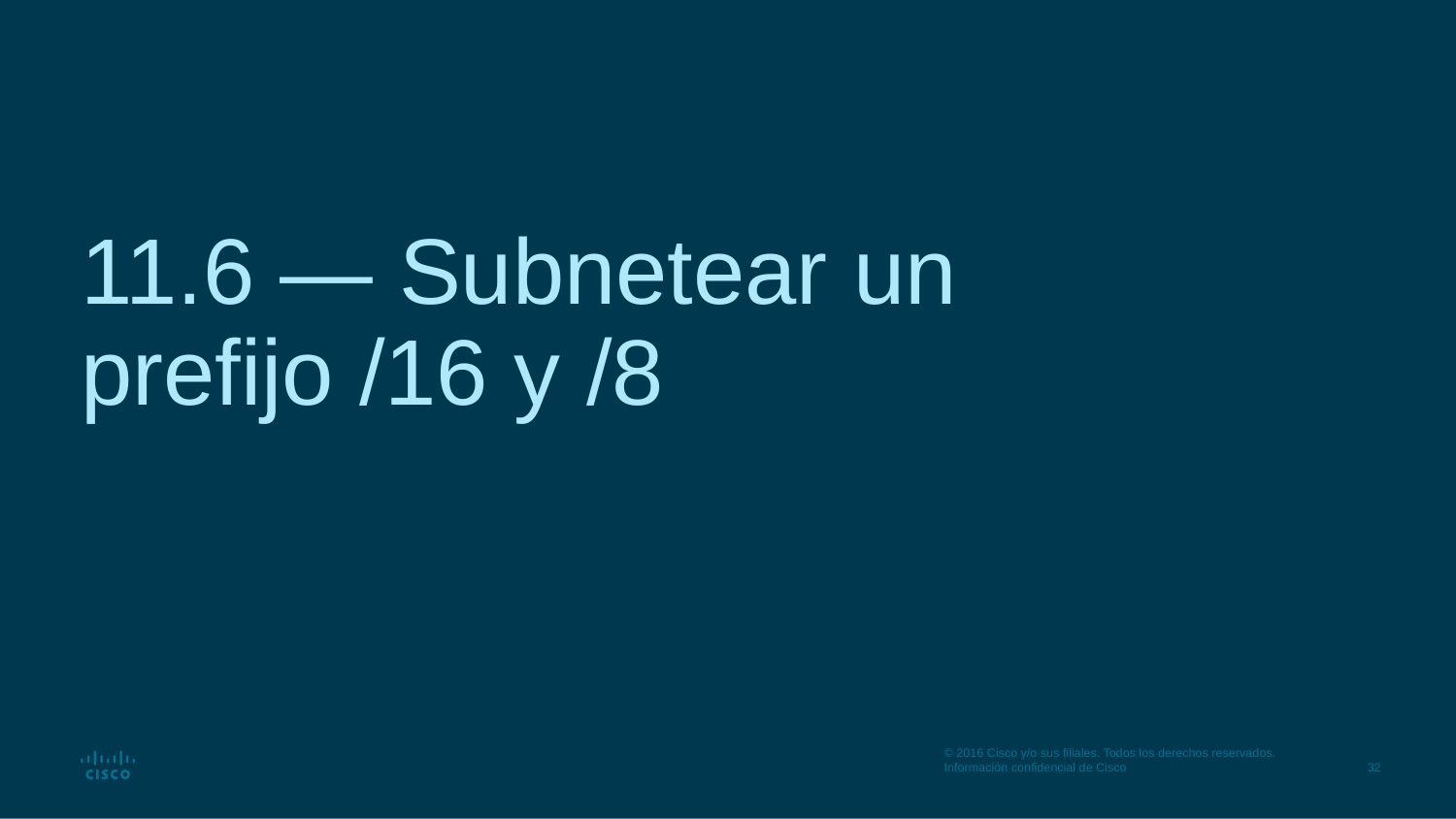

# 11.6 — Subnetear un prefijo /16 y /8